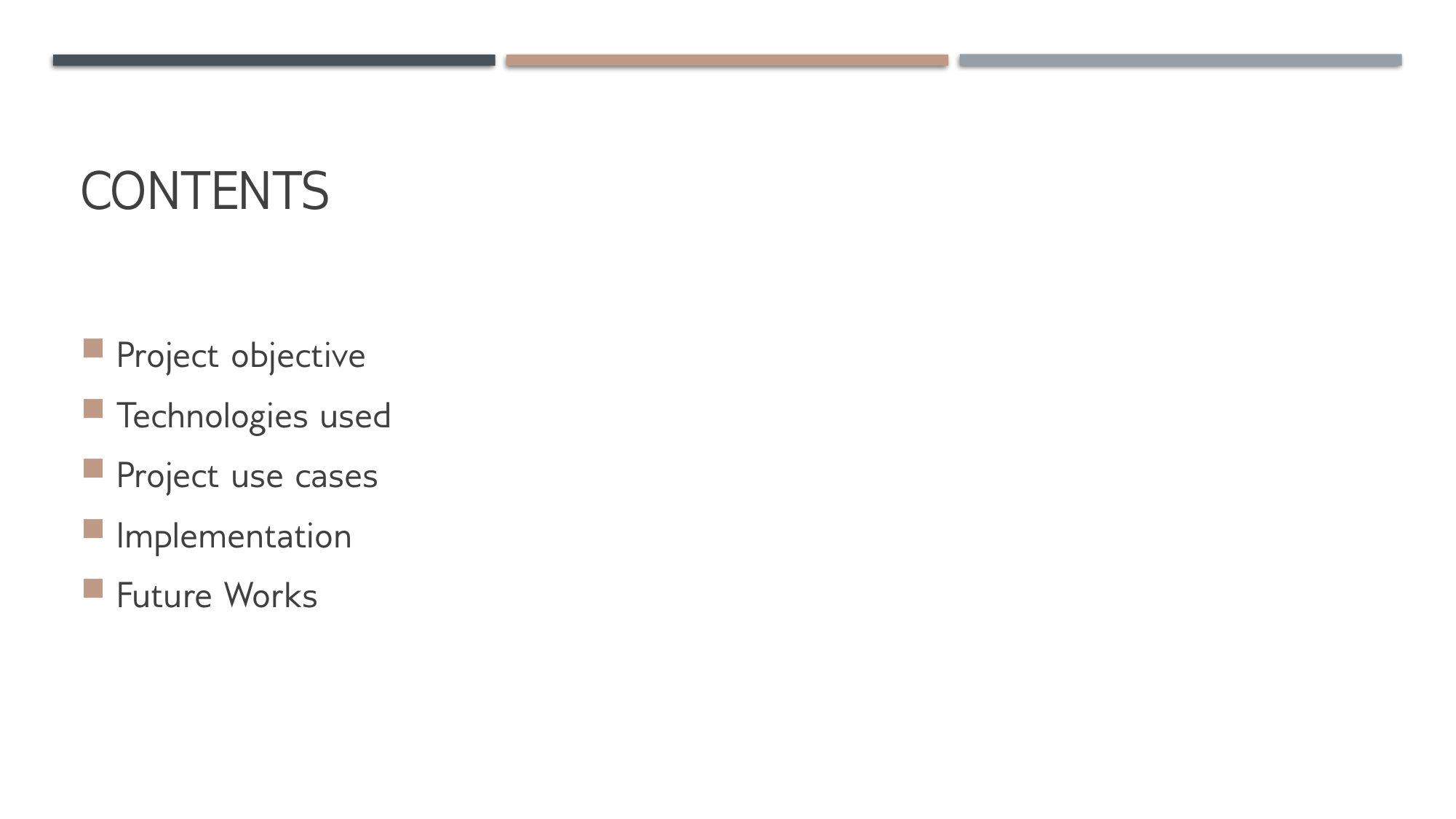

# Contents
Project objective
Technologies used
Project use cases
Implementation
Future Works